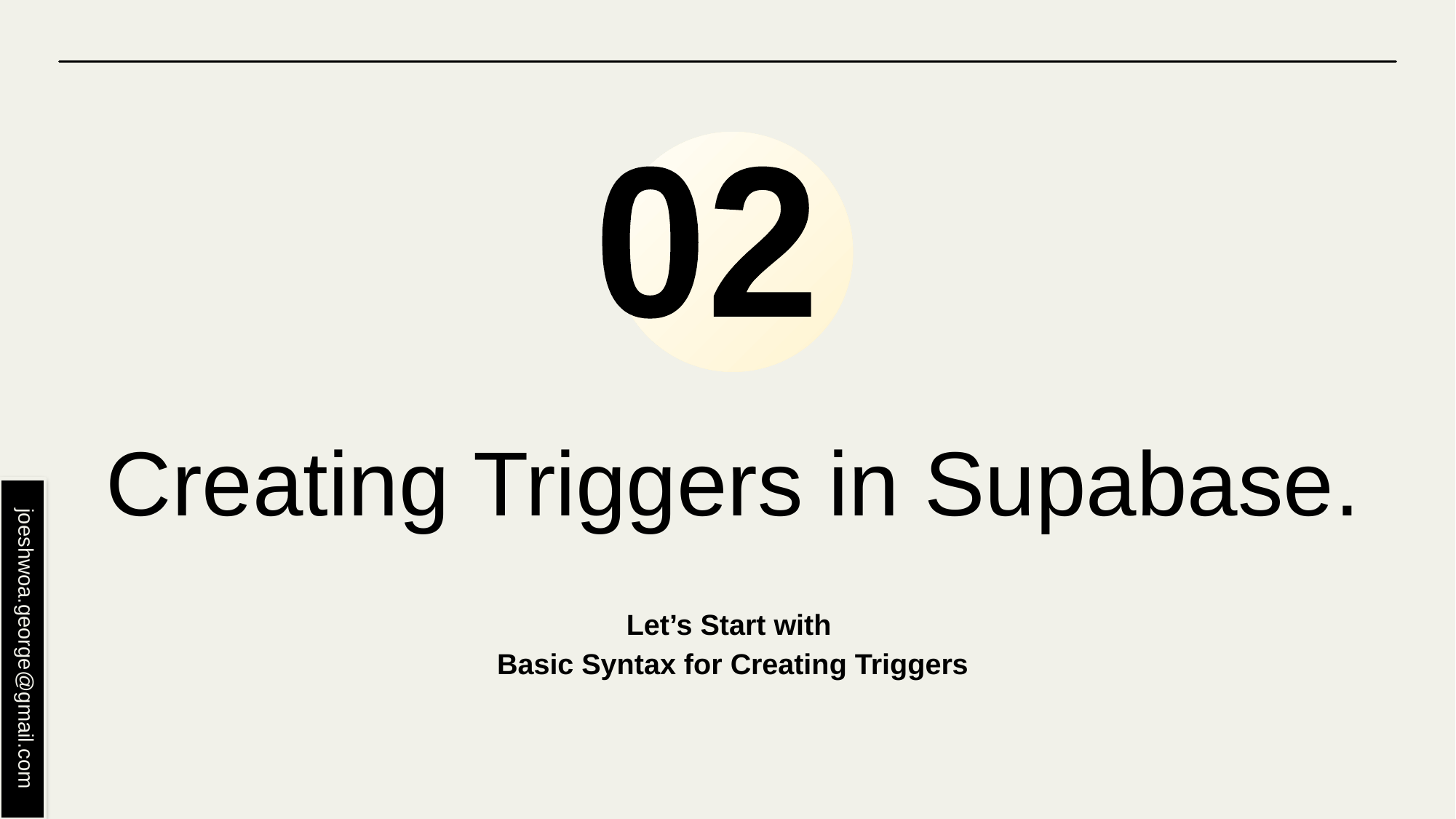

02
# Creating Triggers in Supabase.
Let’s Start with
Basic Syntax for Creating Triggers
joeshwoa.george@gmail.com